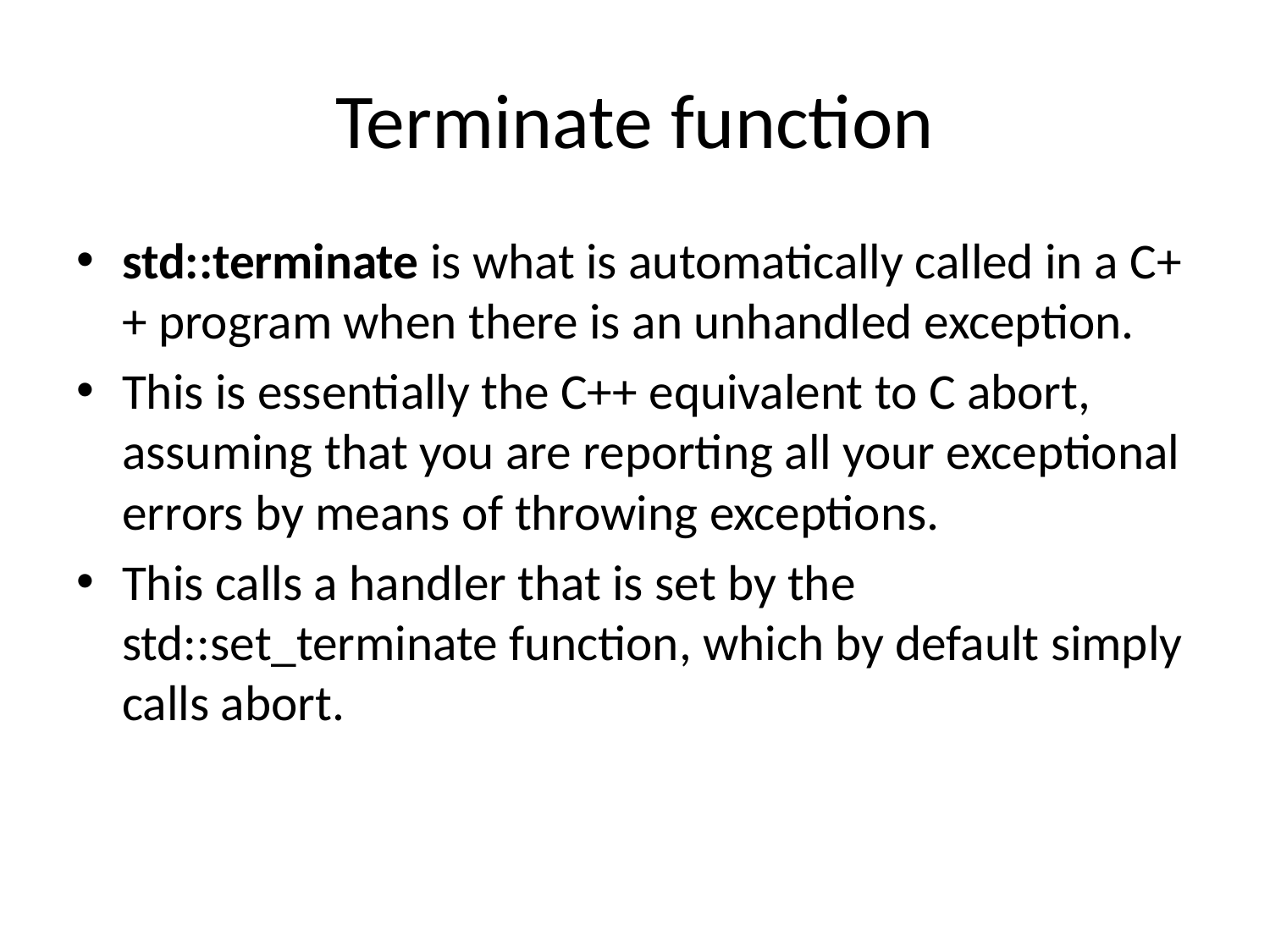

# Terminate function
std::terminate is what is automatically called in a C++ program when there is an unhandled exception.
This is essentially the C++ equivalent to C abort, assuming that you are reporting all your exceptional errors by means of throwing exceptions.
This calls a handler that is set by the std::set_terminate function, which by default simply calls abort.